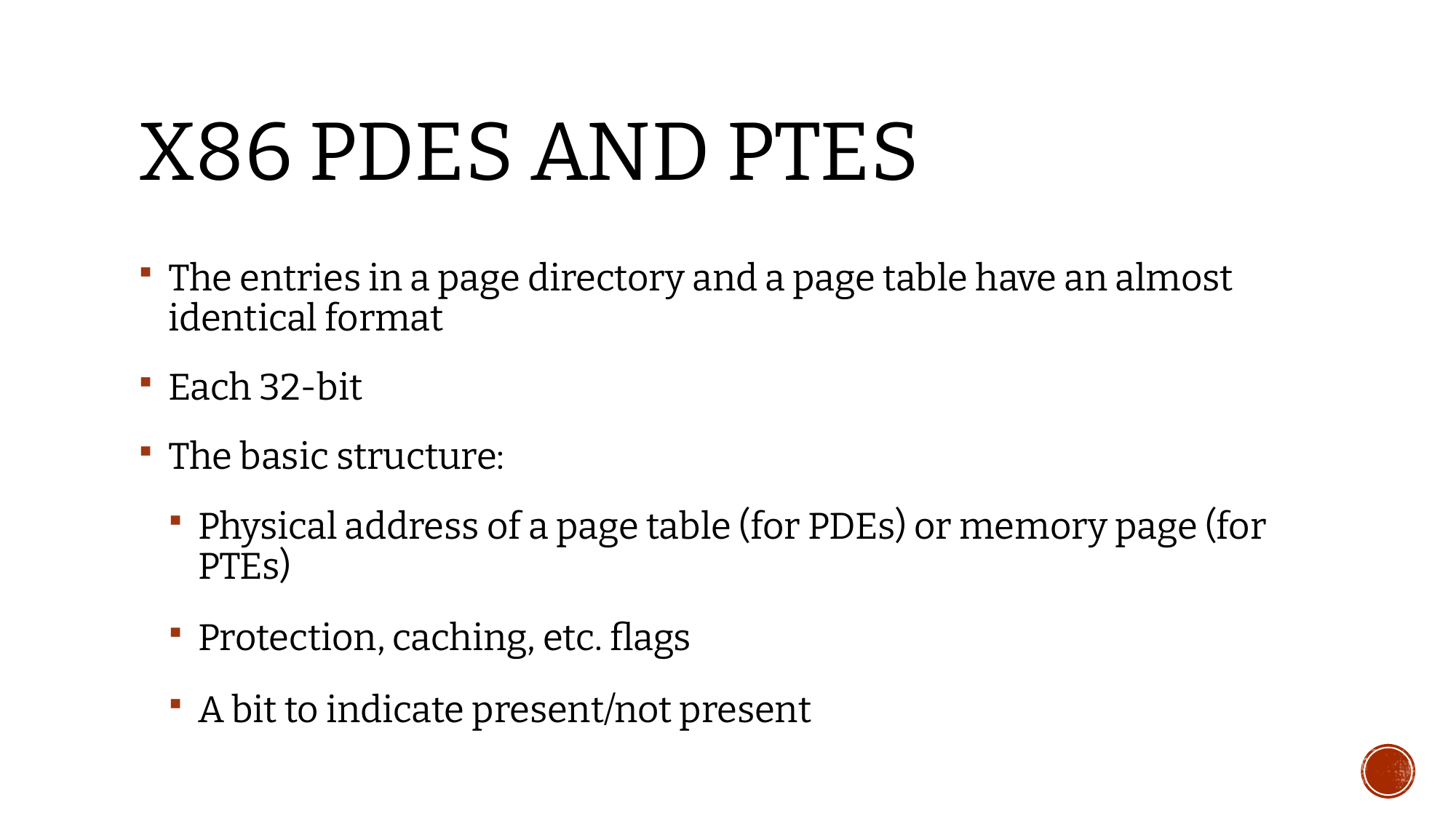

# x86 PDEs and PTEs
The entries in a page directory and a page table have an almost identical format
Each 32-bit
The basic structure:
Physical address of a page table (for PDEs) or memory page (for PTEs)
Protection, caching, etc. flags
A bit to indicate present/not present